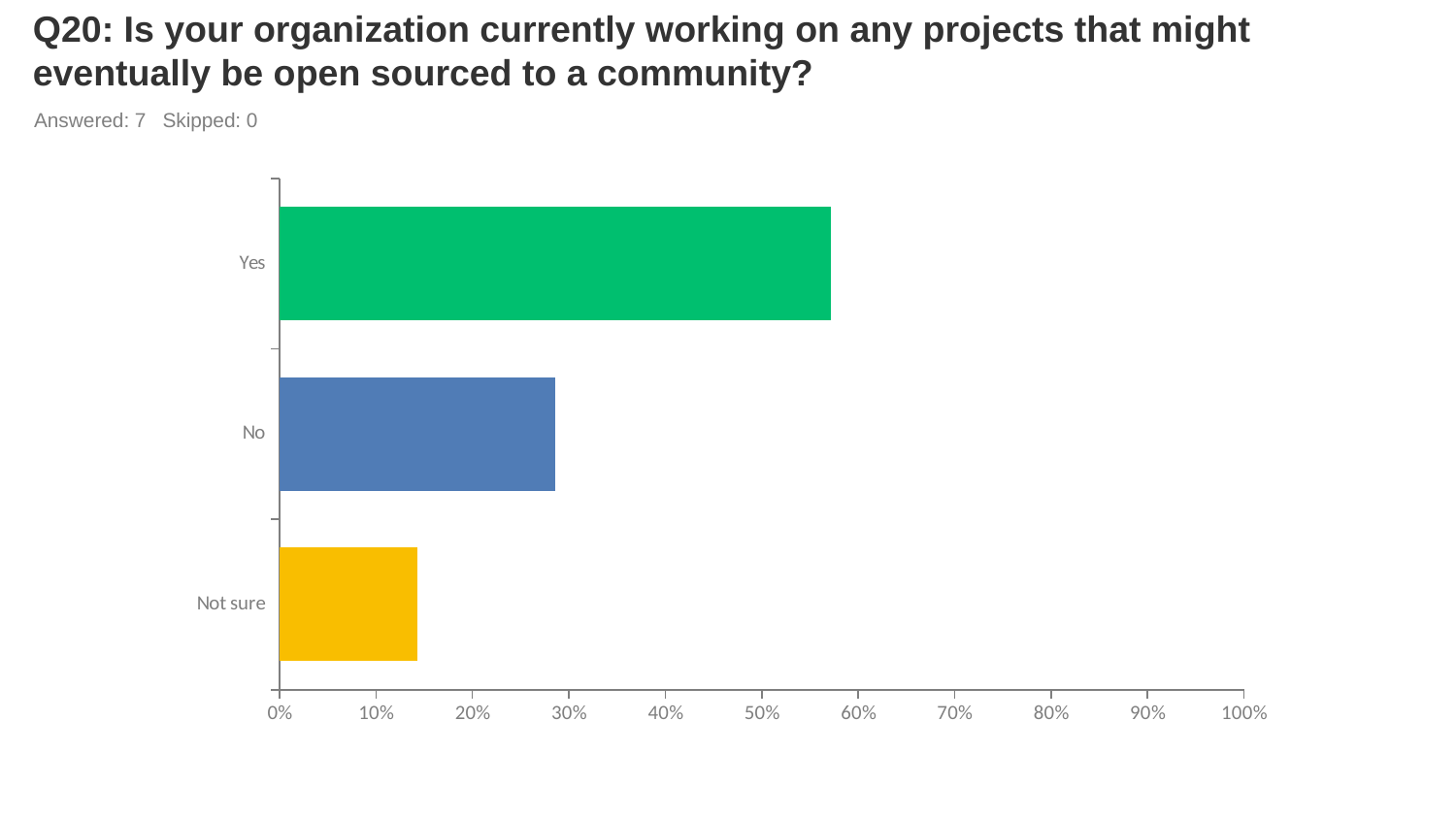

# Q20: Is your organization currently working on any projects that might eventually be open sourced to a community?
Answered: 7   Skipped: 0

### Chart

| Category |   |
|---|---|
| Yes | 0.5714 |
| No | 0.2857 |
| Not sure | 0.1429 |